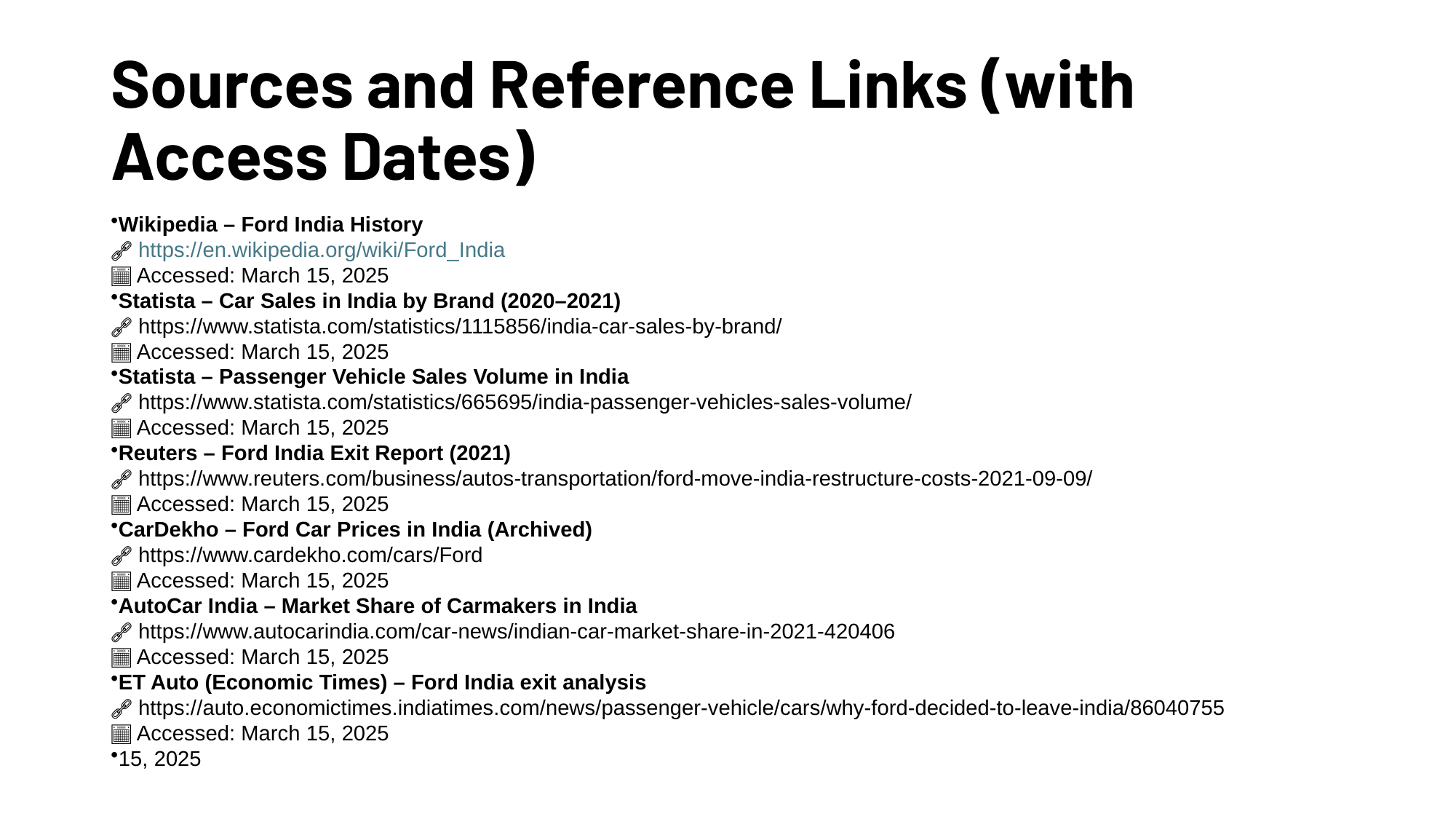

# Sources and Reference Links (with Access Dates)
Wikipedia – Ford India History
🔗 https://en.wikipedia.org/wiki/Ford_India
📅 Accessed: March 15, 2025
Statista – Car Sales in India by Brand (2020–2021)
🔗 https://www.statista.com/statistics/1115856/india-car-sales-by-brand/
📅 Accessed: March 15, 2025
Statista – Passenger Vehicle Sales Volume in India
🔗 https://www.statista.com/statistics/665695/india-passenger-vehicles-sales-volume/
📅 Accessed: March 15, 2025
Reuters – Ford India Exit Report (2021)
🔗 https://www.reuters.com/business/autos-transportation/ford-move-india-restructure-costs-2021-09-09/
📅 Accessed: March 15, 2025
CarDekho – Ford Car Prices in India (Archived)
🔗 https://www.cardekho.com/cars/Ford
📅 Accessed: March 15, 2025
AutoCar India – Market Share of Carmakers in India
🔗 https://www.autocarindia.com/car-news/indian-car-market-share-in-2021-420406
📅 Accessed: March 15, 2025
ET Auto (Economic Times) – Ford India exit analysis
🔗 https://auto.economictimes.indiatimes.com/news/passenger-vehicle/cars/why-ford-decided-to-leave-india/86040755
📅 Accessed: March 15, 2025
15, 2025